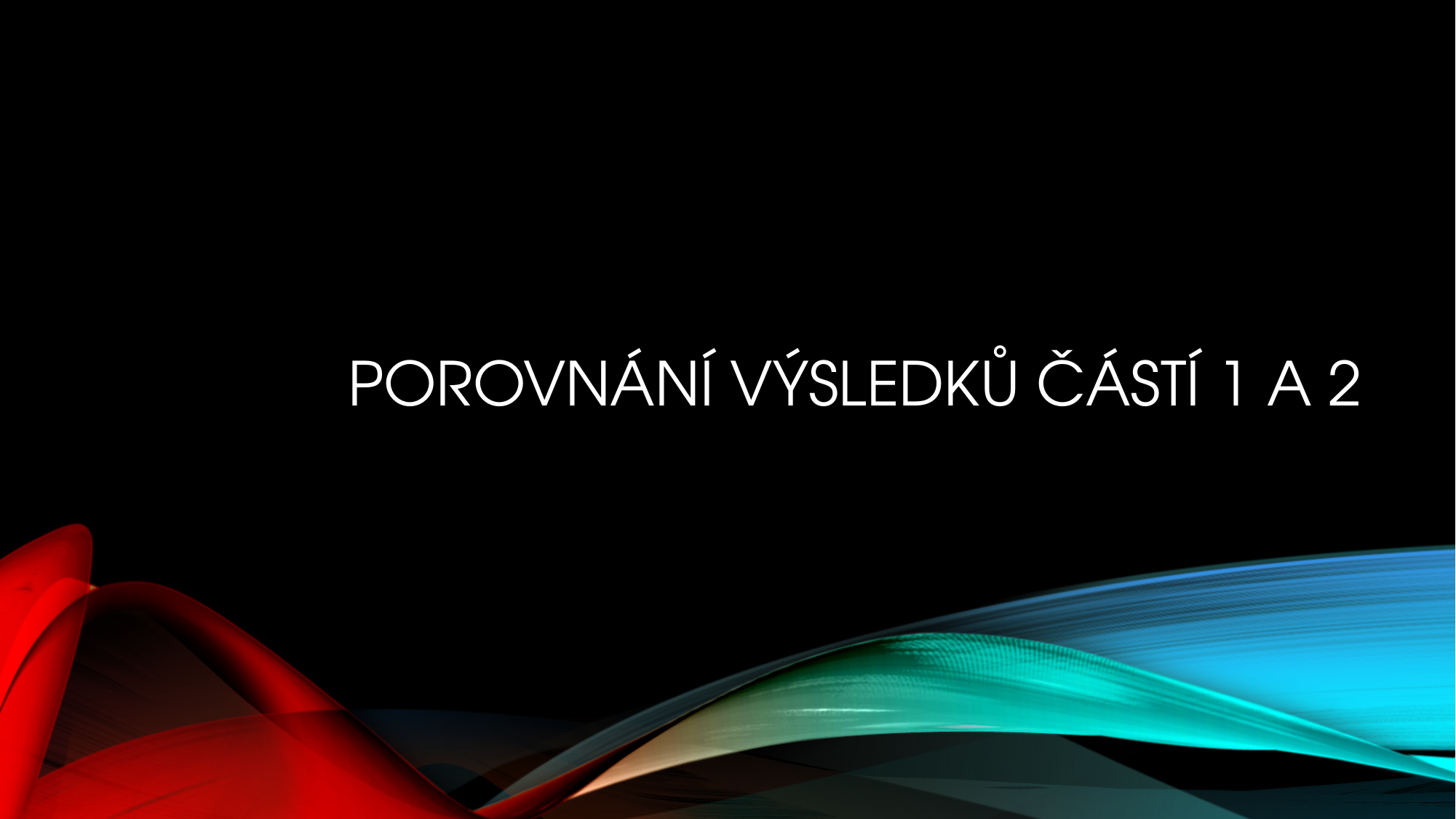

# Porovnání výsledků částí 1 a 2